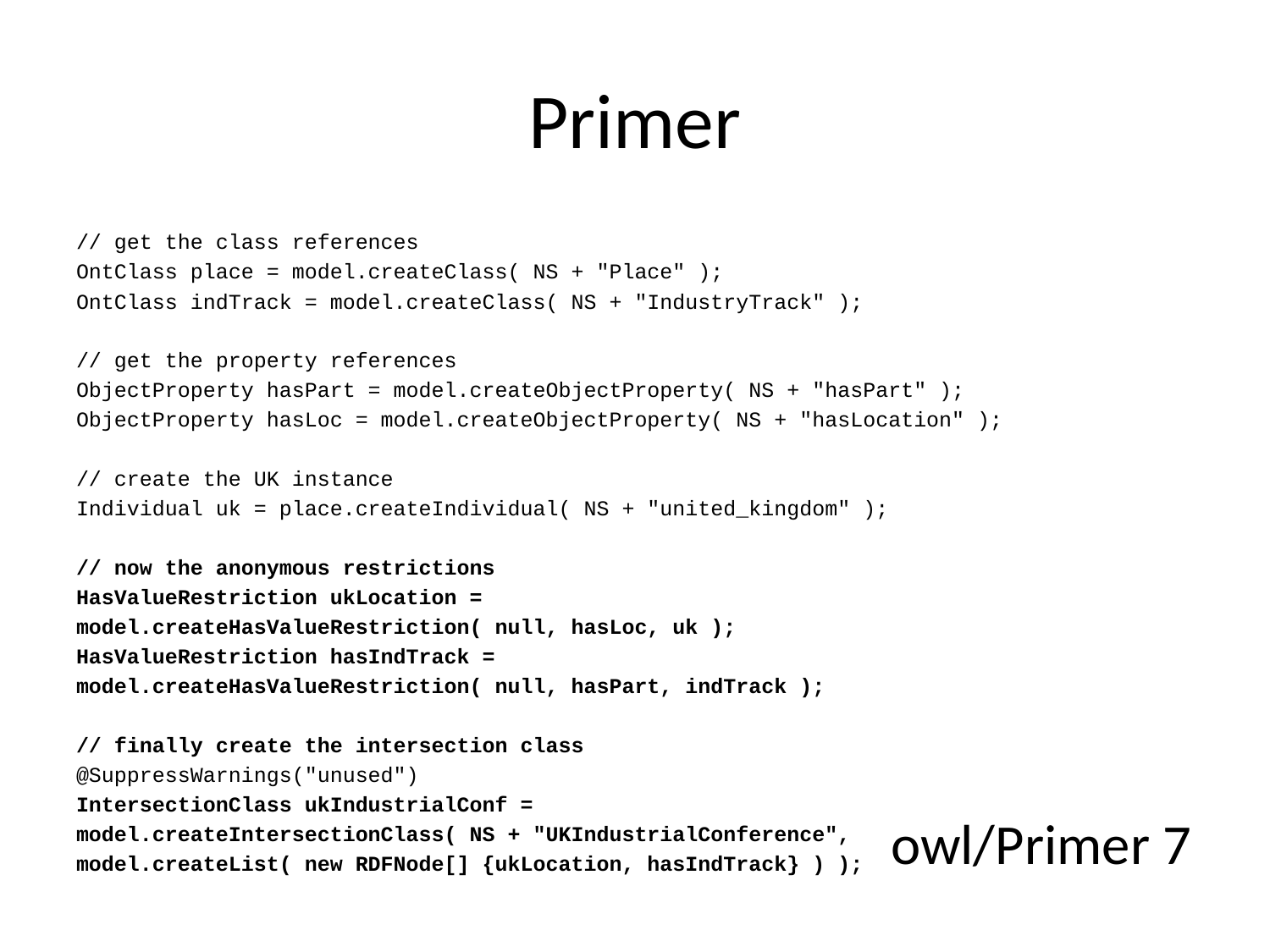

# Primer
// get the class references
OntClass place = model.createClass( NS + "Place" );
OntClass indTrack = model.createClass( NS + "IndustryTrack" );

// get the property references
ObjectProperty hasPart = model.createObjectProperty( NS + "hasPart" );
ObjectProperty hasLoc = model.createObjectProperty( NS + "hasLocation" );

// create the UK instance
Individual uk = place.createIndividual( NS + "united_kingdom" );

// now the anonymous restrictions
HasValueRestriction ukLocation =
model.createHasValueRestriction( null, hasLoc, uk );
HasValueRestriction hasIndTrack =
model.createHasValueRestriction( null, hasPart, indTrack );

// finally create the intersection class
@SuppressWarnings("unused")
IntersectionClass ukIndustrialConf =
model.createIntersectionClass( NS + "UKIndustrialConference",
model.createList( new RDFNode[] {ukLocation, hasIndTrack} ) );

owl/Primer 7